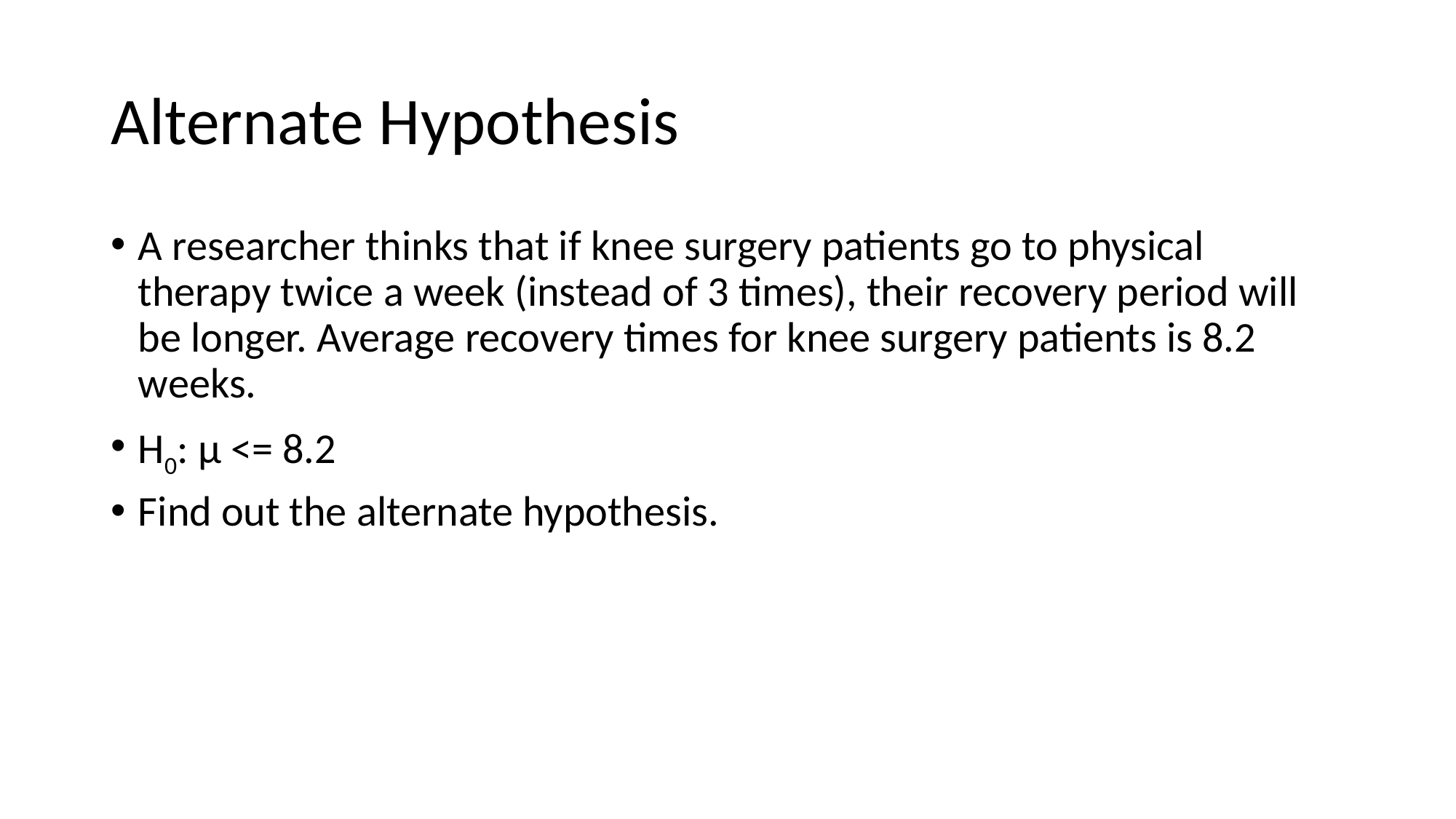

# Alternate Hypothesis
A researcher thinks that if knee surgery patients go to physical therapy twice a week (instead of 3 times), their recovery period will be longer. Average recovery times for knee surgery patients is 8.2 weeks.
H0: µ <= 8.2
Find out the alternate hypothesis.